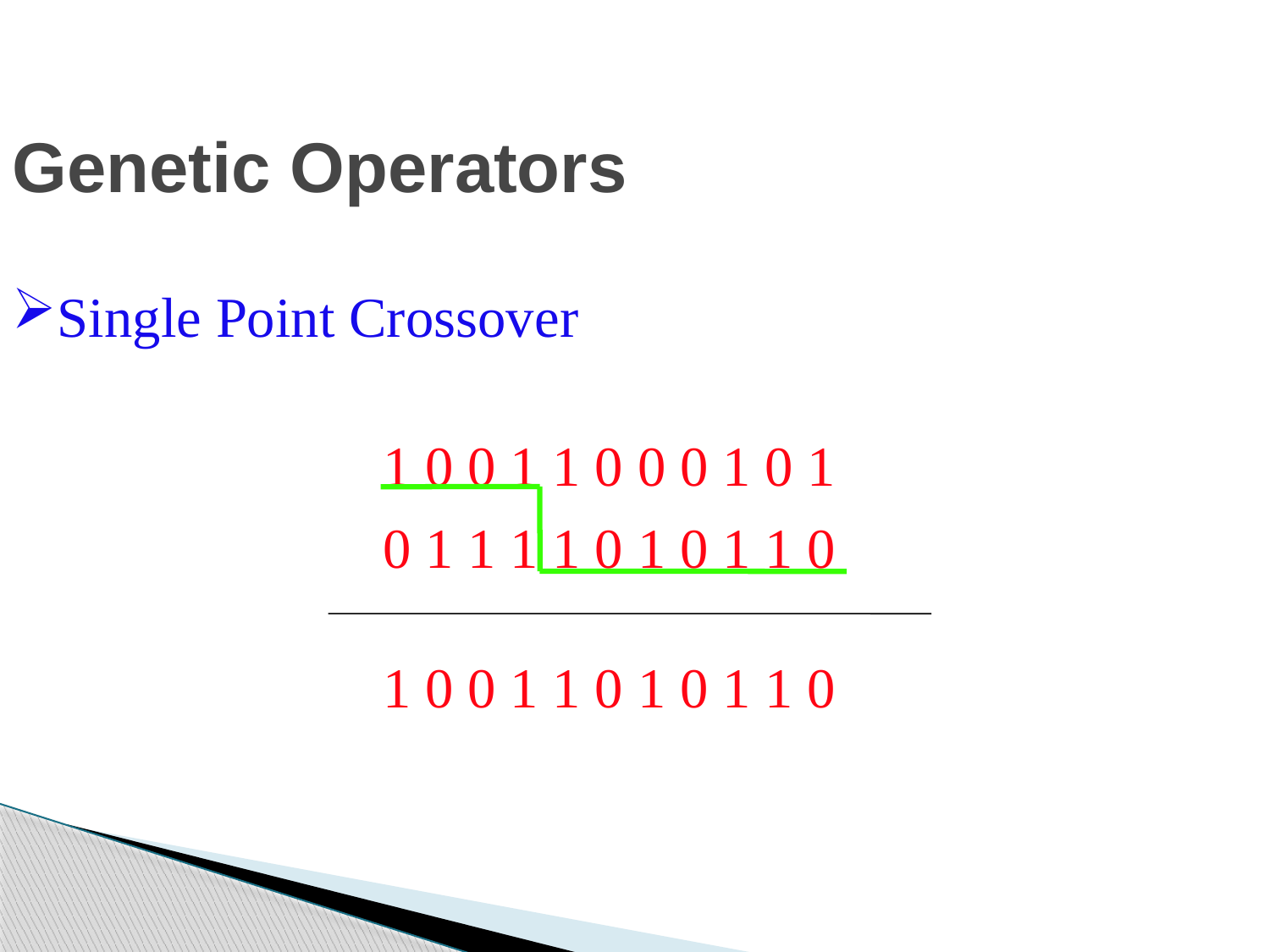

Genetic Operators
Single Point Crossover
1 0 0 1 1 0 0 0 1 0 1
0 1 1 1 1 0 1 0 1 1 0

1 0 0 1 1 0 1 0 1 1 0